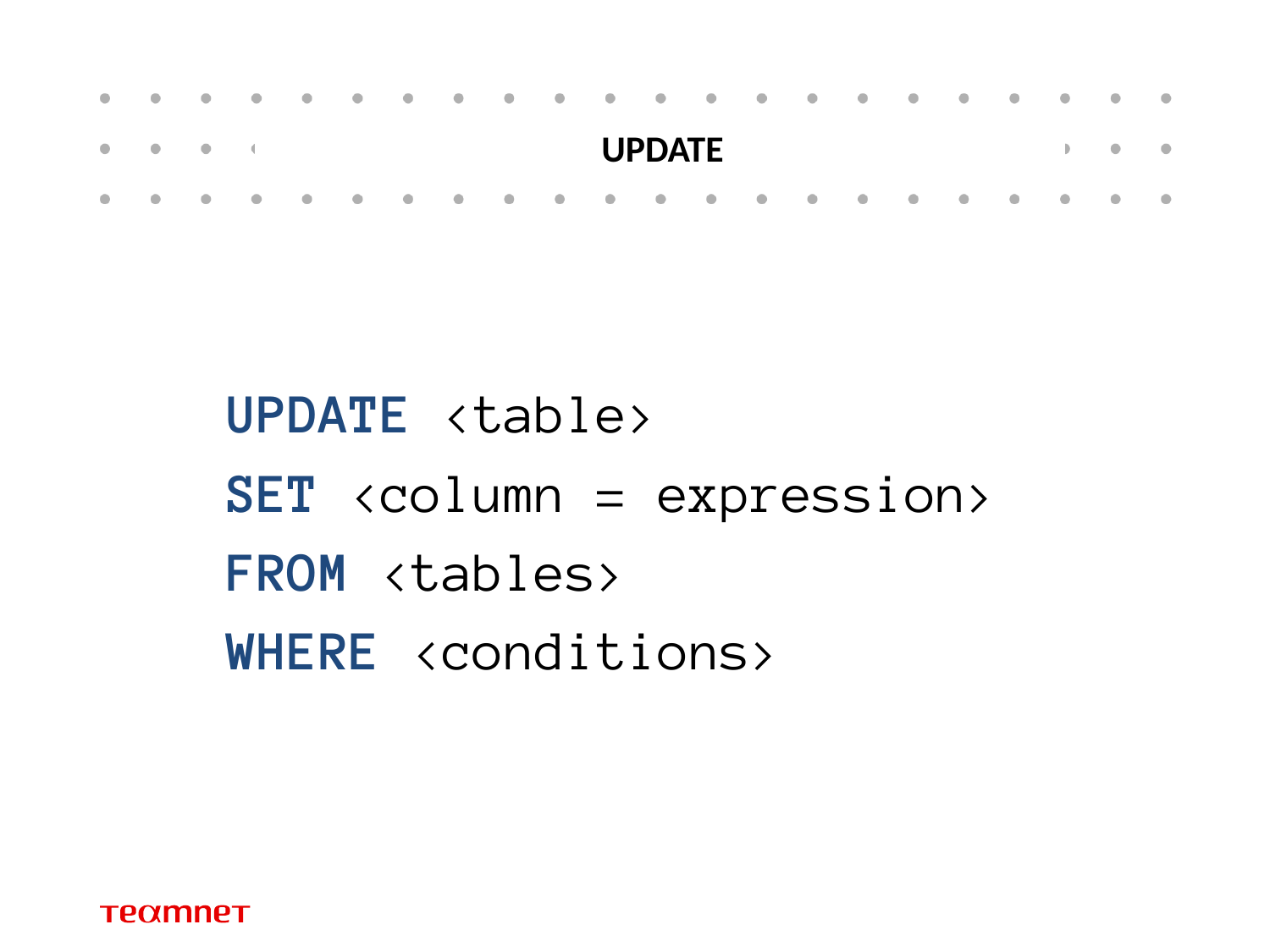

# UPDATE
	UPDATE <table>
	SET <column = expression>
	FROM <tables>
	WHERE <conditions>